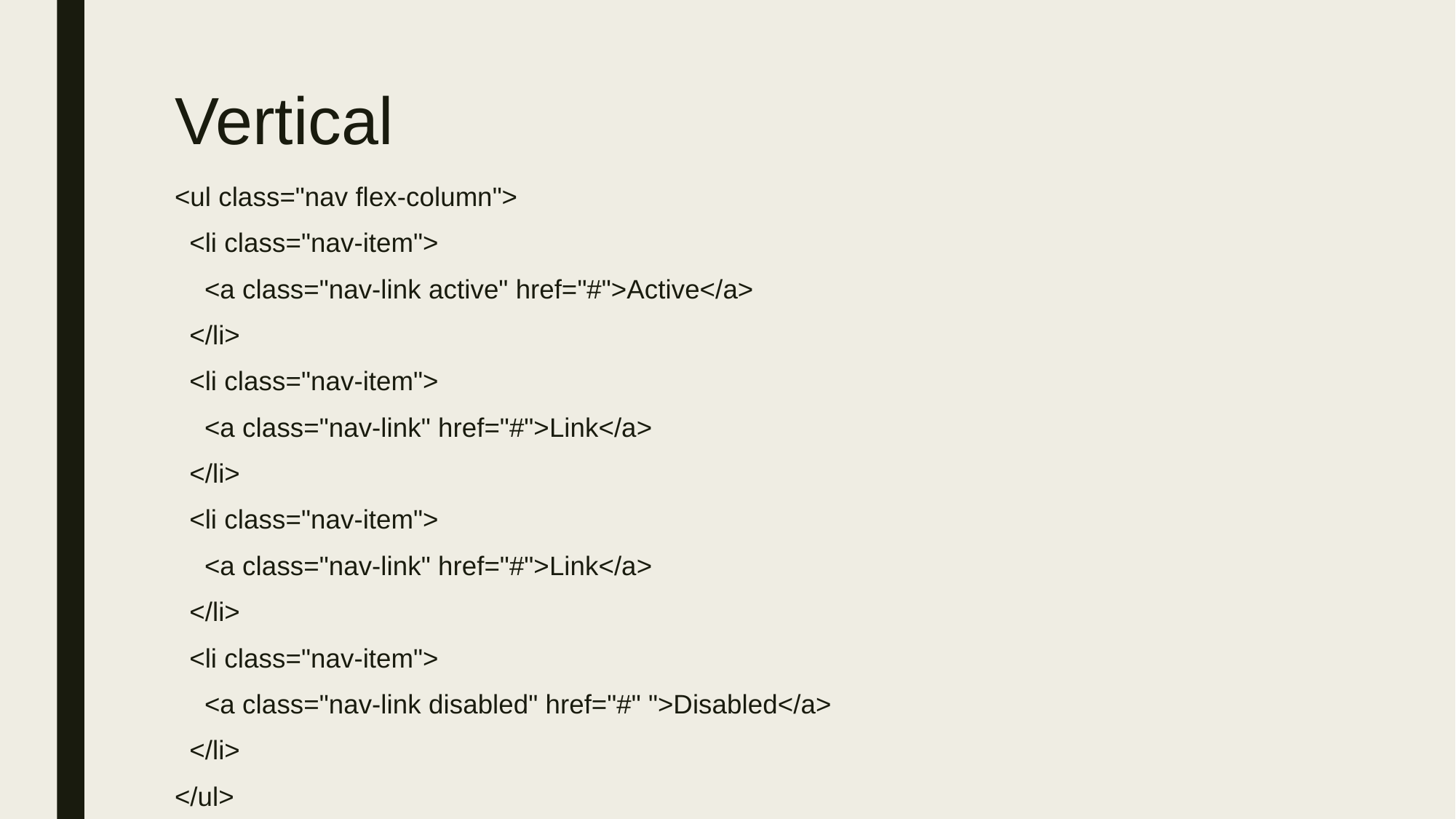

# Vertical
<ul class="nav flex-column">
  <li class="nav-item">
    <a class="nav-link active" href="#">Active</a>
  </li>
  <li class="nav-item">
    <a class="nav-link" href="#">Link</a>
  </li>
  <li class="nav-item">
    <a class="nav-link" href="#">Link</a>
  </li>
  <li class="nav-item">
    <a class="nav-link disabled" href="#" ">Disabled</a>
  </li>
</ul>